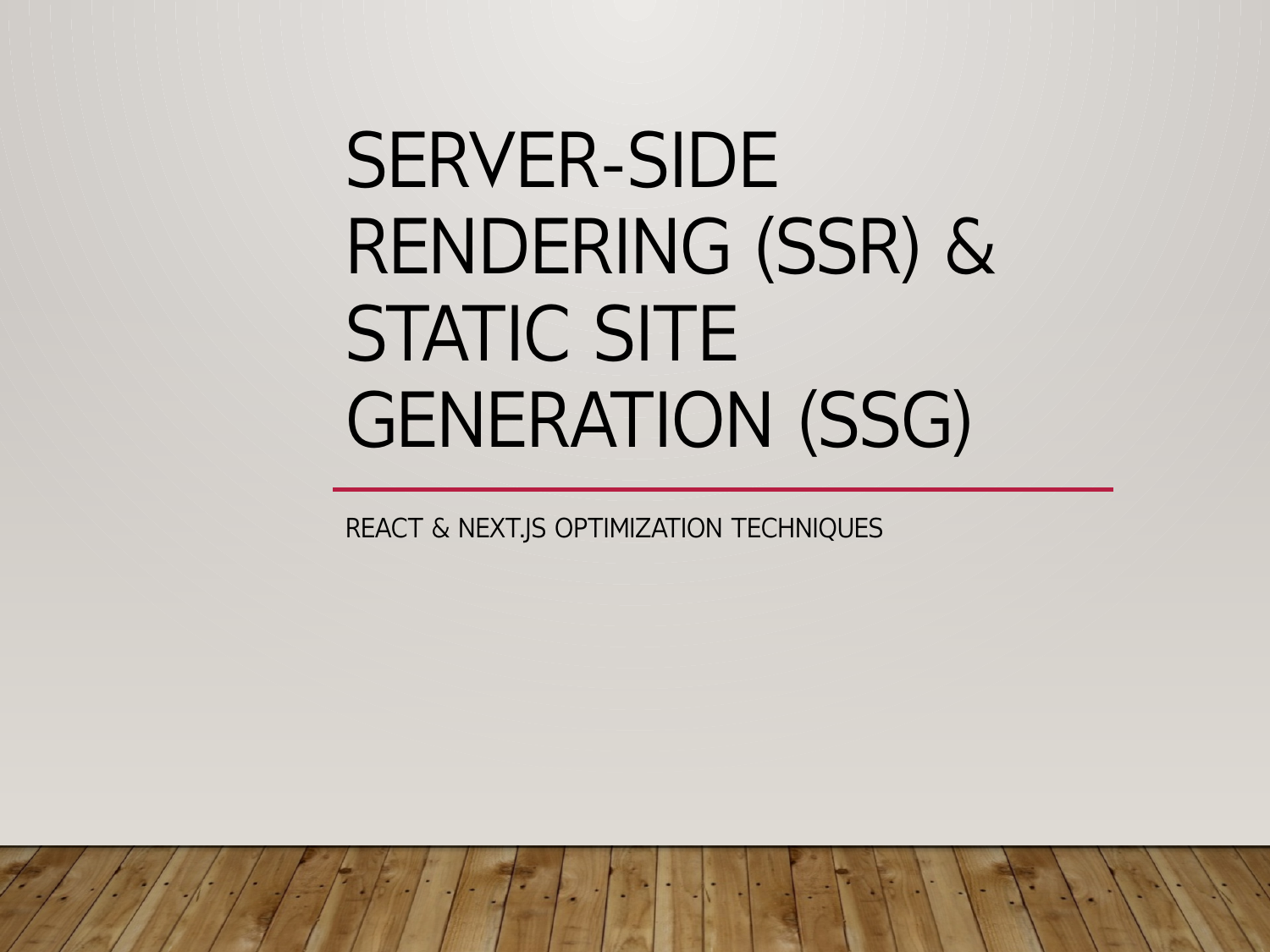

# Server-Side Rendering (SSR) & Static Site Generation (SSG)
React & Next.js Optimization Techniques